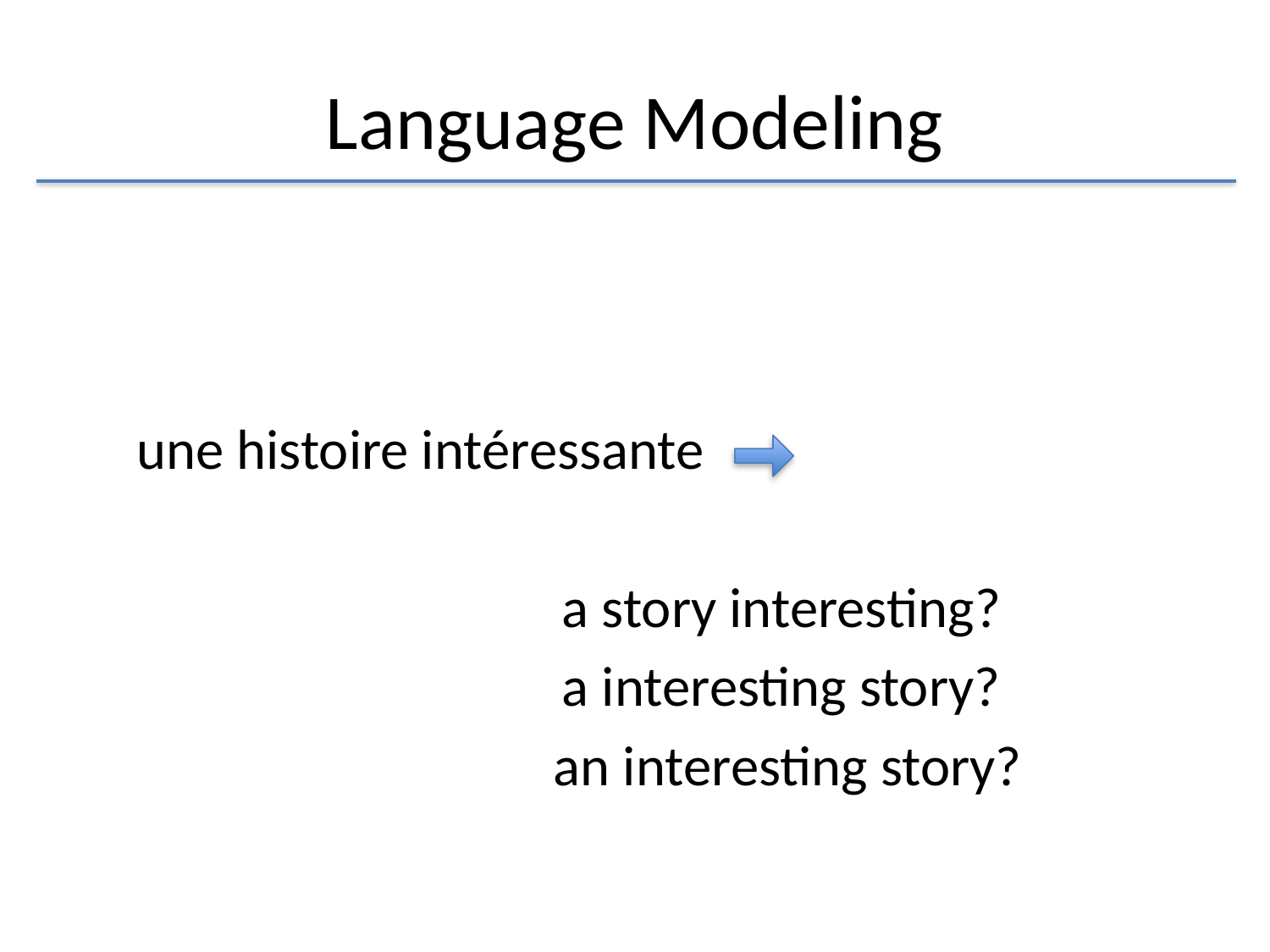

# Language Modeling
une histoire intéressante

                a story interesting?
                a interesting story?
                  an interesting story?